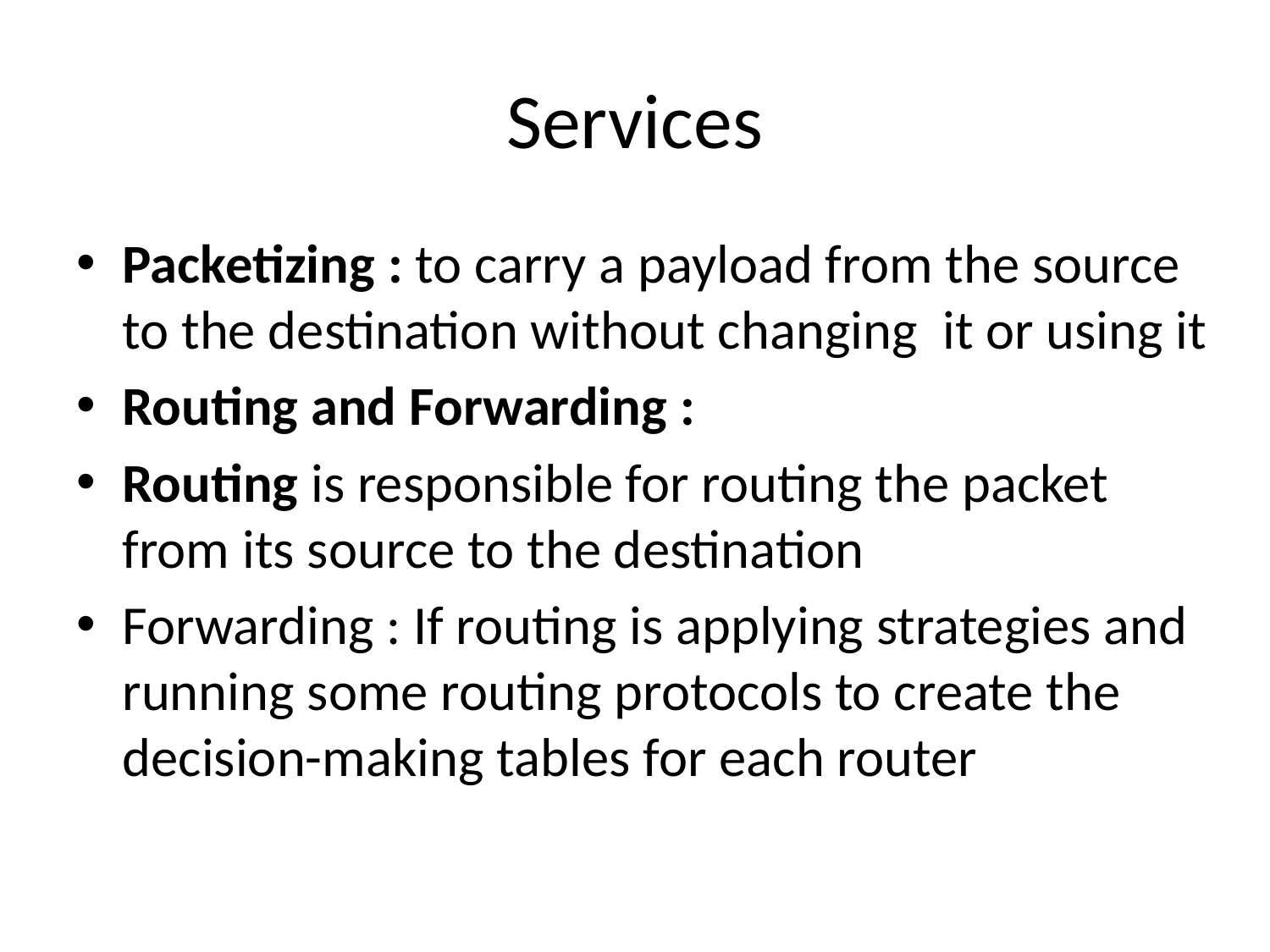

# Services
Packetizing : to carry a payload from the source to the destination without changing  it or using it
Routing and Forwarding :
Routing is responsible for routing the packet from its source to the destination
Forwarding : If routing is applying strategies and running some routing protocols to create the decision-making tables for each router